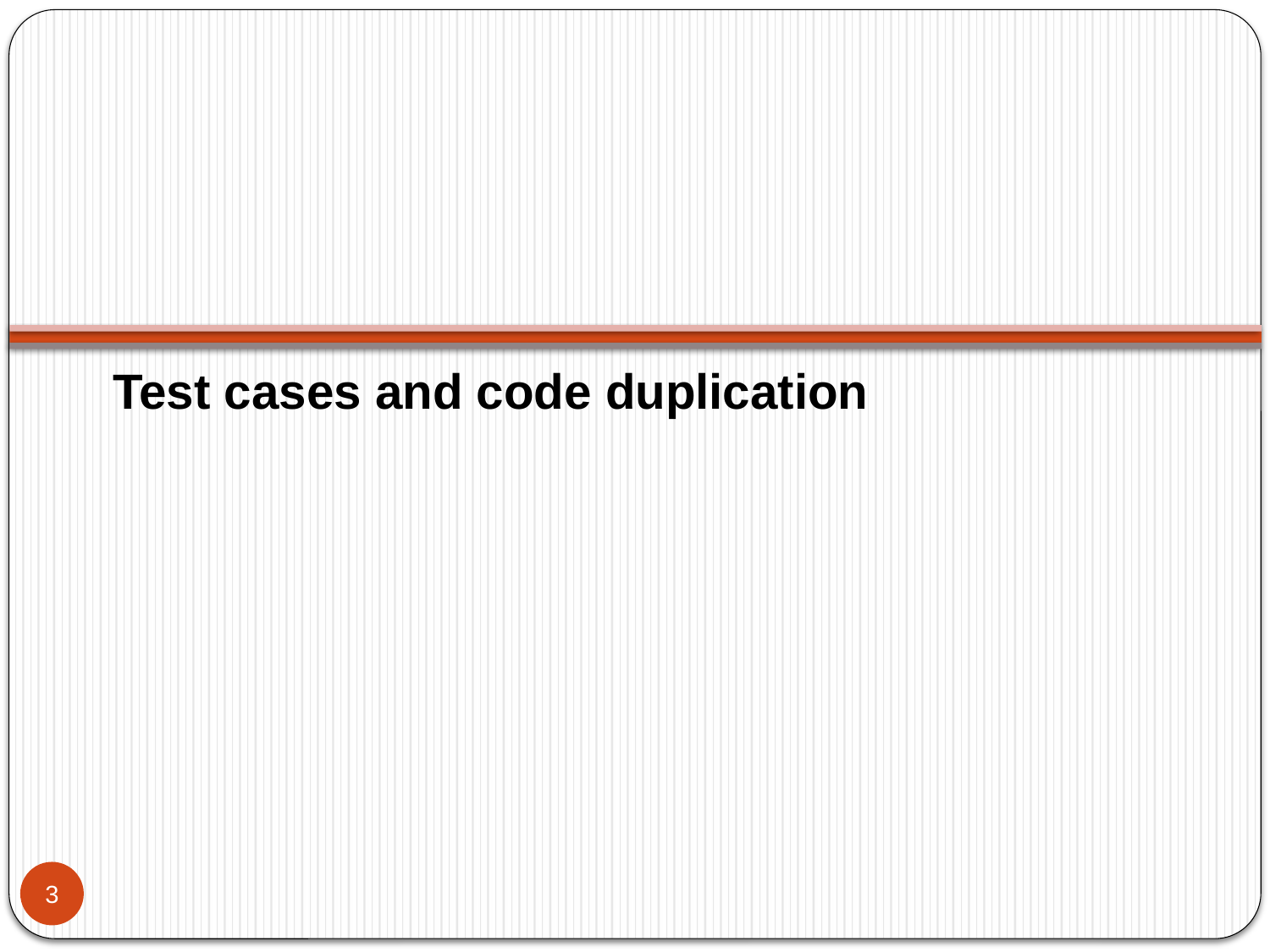

#
Test cases and code duplication
3